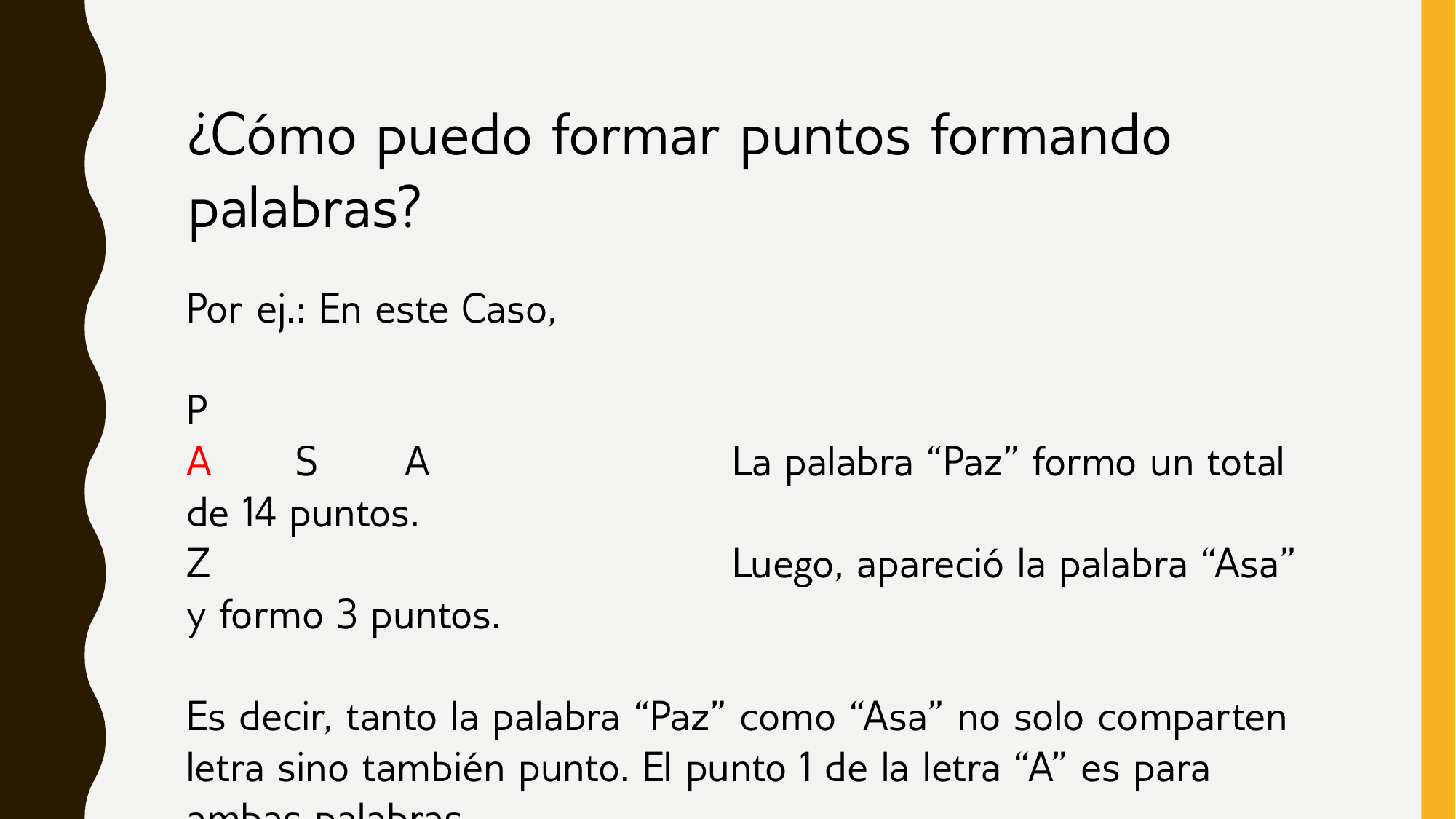

¿Cómo puedo formar puntos formando palabras?
Por ej.: En este Caso,

P
A	S	A			La palabra “Paz” formo un total de 14 puntos.
Z					Luego, apareció la palabra “Asa” y formo 3 puntos.

Es decir, tanto la palabra “Paz” como “Asa” no solo comparten letra sino también punto. El punto 1 de la letra “A” es para ambas palabras.